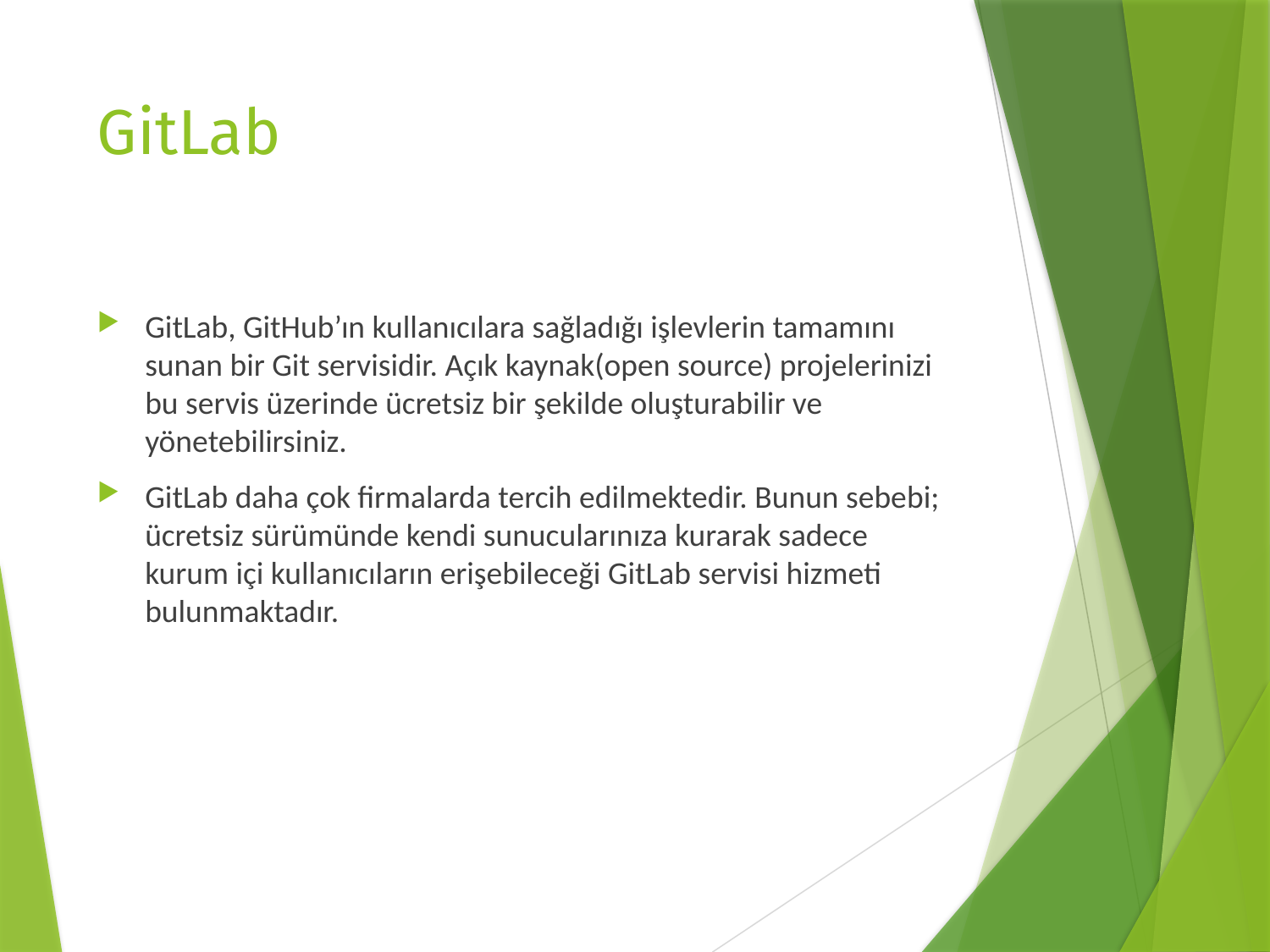

# GitLab
GitLab, GitHub’ın kullanıcılara sağladığı işlevlerin tamamını sunan bir Git servisidir. Açık kaynak(open source) projelerinizi bu servis üzerinde ücretsiz bir şekilde oluşturabilir ve yönetebilirsiniz.
GitLab daha çok firmalarda tercih edilmektedir. Bunun sebebi; ücretsiz sürümünde kendi sunucularınıza kurarak sadece kurum içi kullanıcıların erişebileceği GitLab servisi hizmeti bulunmaktadır.